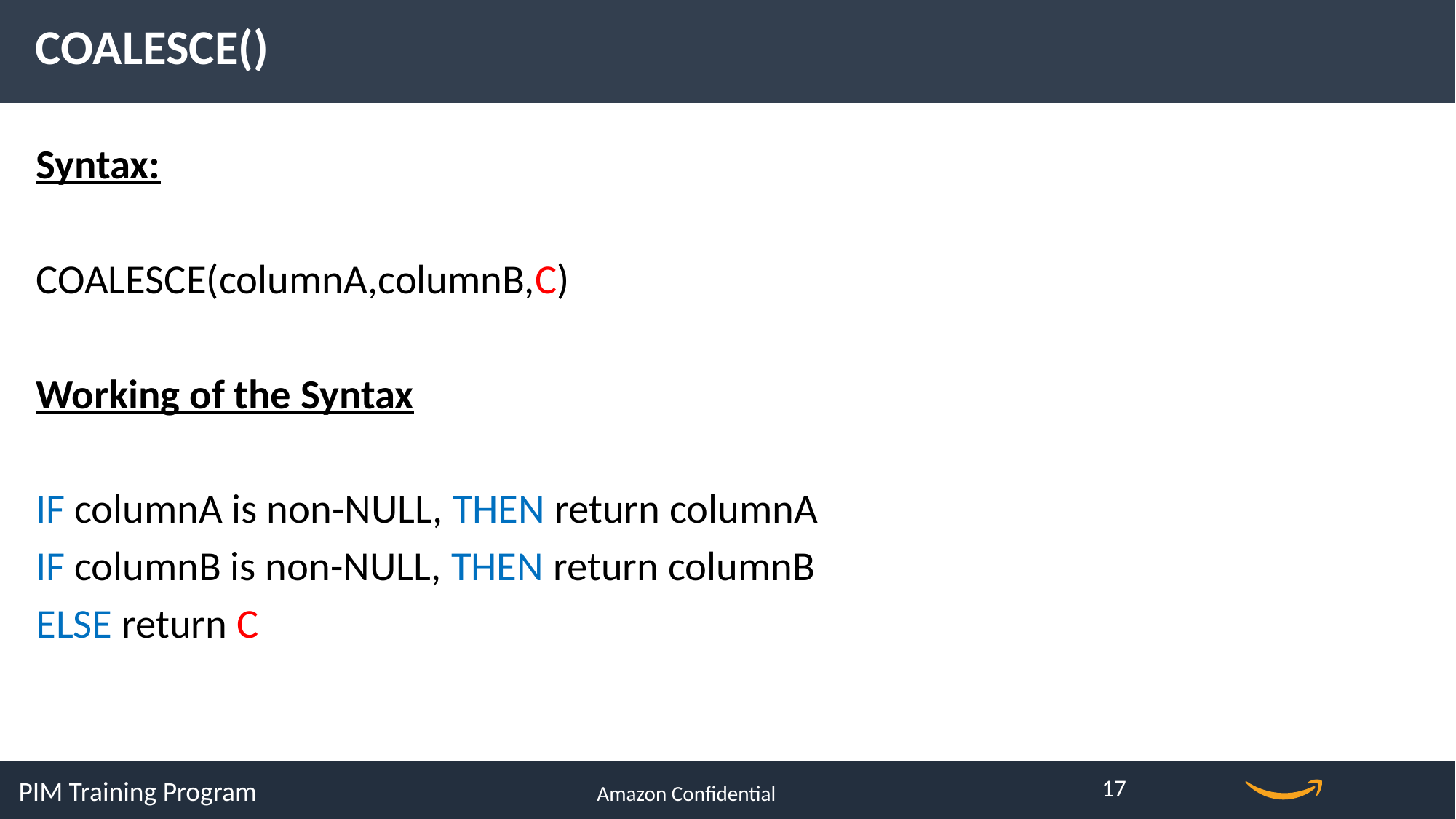

COALESCE()
Syntax:

COALESCE(columnA,columnB,C)

Working of the Syntax

IF columnA is non-NULL, THEN return columnA
IF columnB is non-NULL, THEN return columnB
ELSE return C